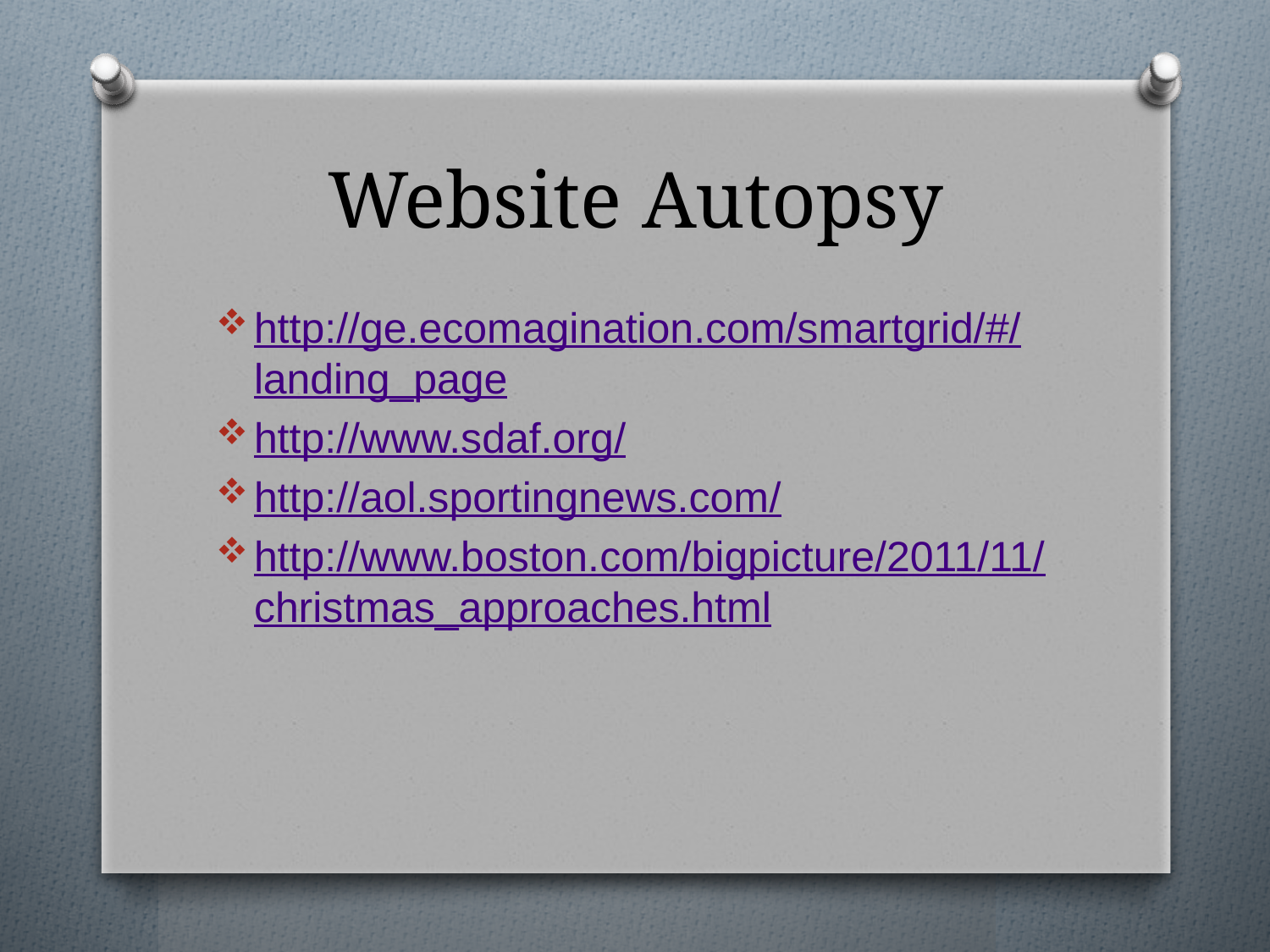

# Website Autopsy
http://ge.ecomagination.com/smartgrid/#/landing_page
http://www.sdaf.org/
http://aol.sportingnews.com/
http://www.boston.com/bigpicture/2011/11/christmas_approaches.html